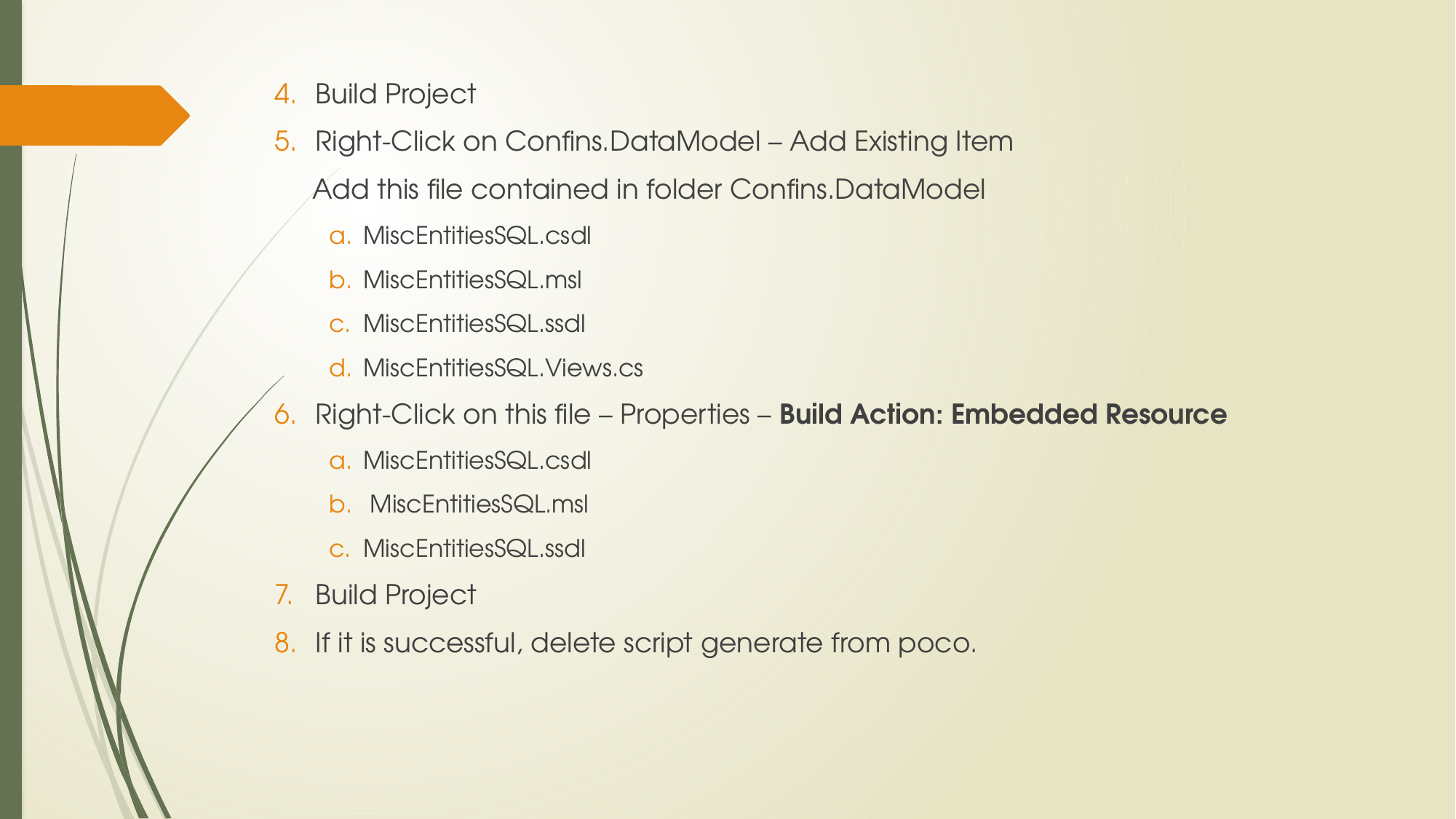

Build Project
Right-Click on Confins.DataModel – Add Existing Item
     Add this file contained in folder Confins.DataModel
MiscEntitiesSQL.csdl
MiscEntitiesSQL.msl
MiscEntitiesSQL.ssdl
MiscEntitiesSQL.Views.cs
Right-Click on this file – Properties – Build Action: Embedded Resource
MiscEntitiesSQL.csdl
 MiscEntitiesSQL.msl
MiscEntitiesSQL.ssdl
Build Project
If it is successful, delete script generate from poco.